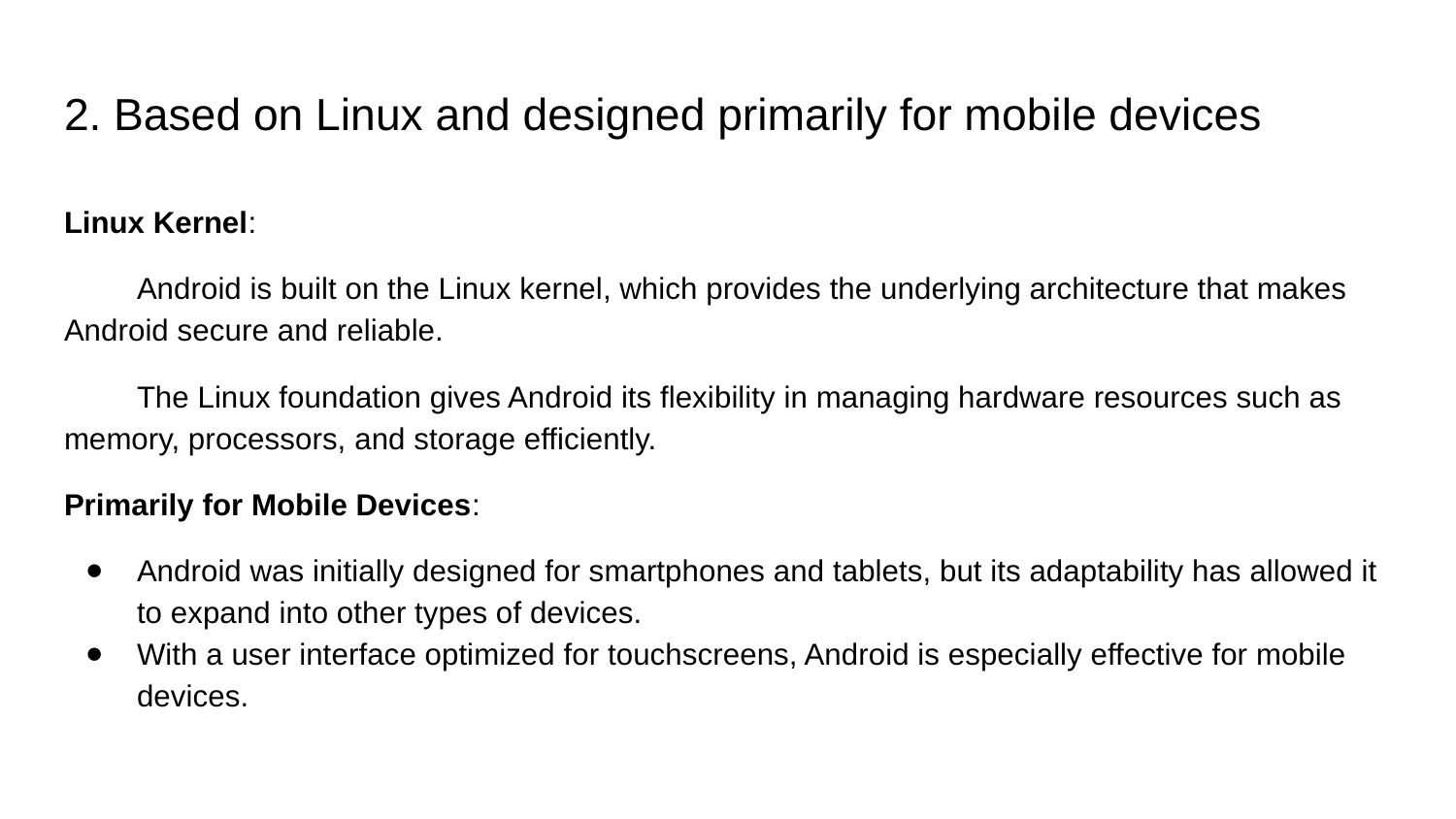

# 2. Based on Linux and designed primarily for mobile devices
Linux Kernel:
Android is built on the Linux kernel, which provides the underlying architecture that makes Android secure and reliable.
The Linux foundation gives Android its flexibility in managing hardware resources such as memory, processors, and storage efficiently.
Primarily for Mobile Devices:
Android was initially designed for smartphones and tablets, but its adaptability has allowed it to expand into other types of devices.
With a user interface optimized for touchscreens, Android is especially effective for mobile devices.